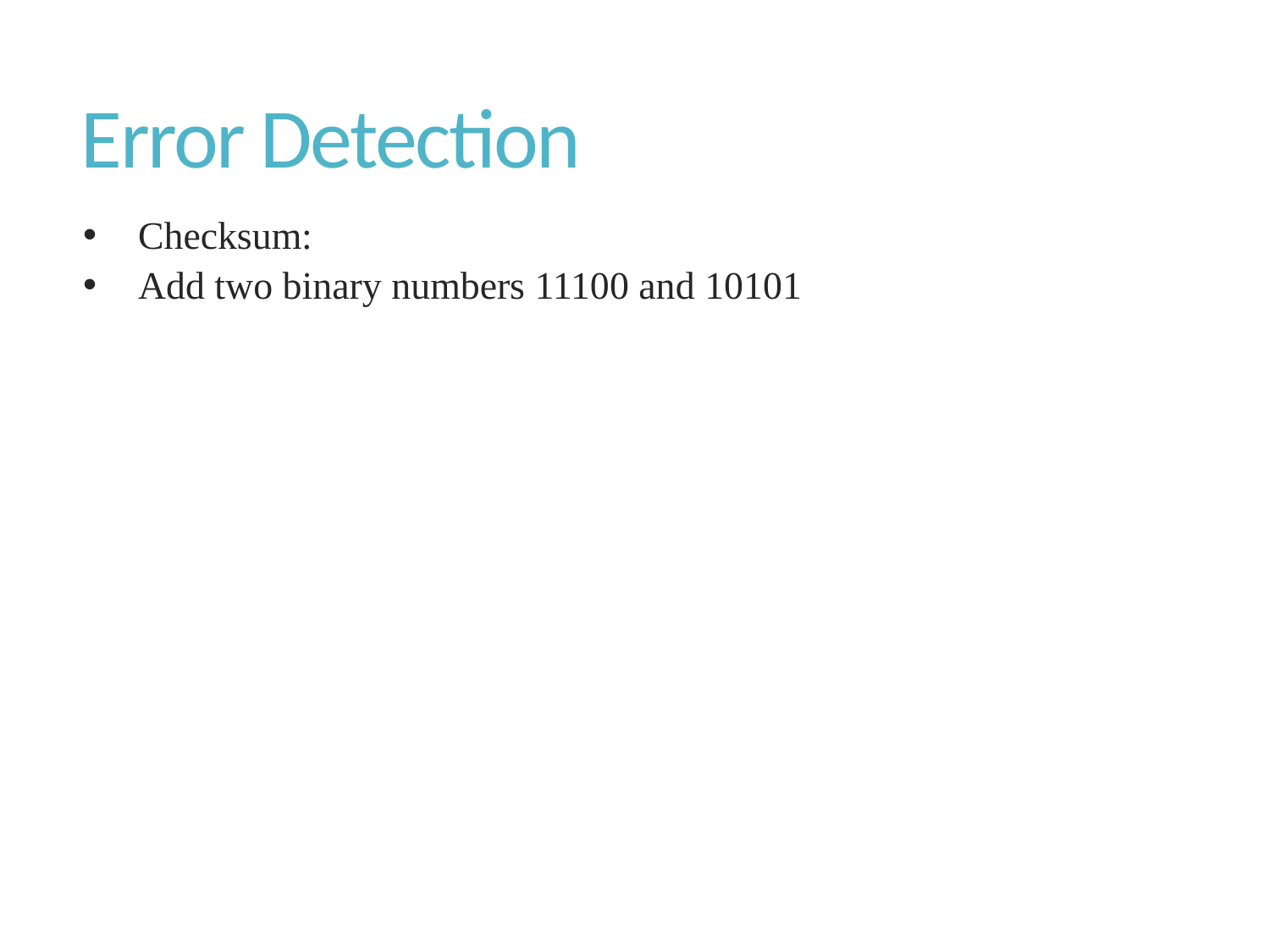

# Error Detection
Checksum:
Add two binary numbers 11100 and 10101